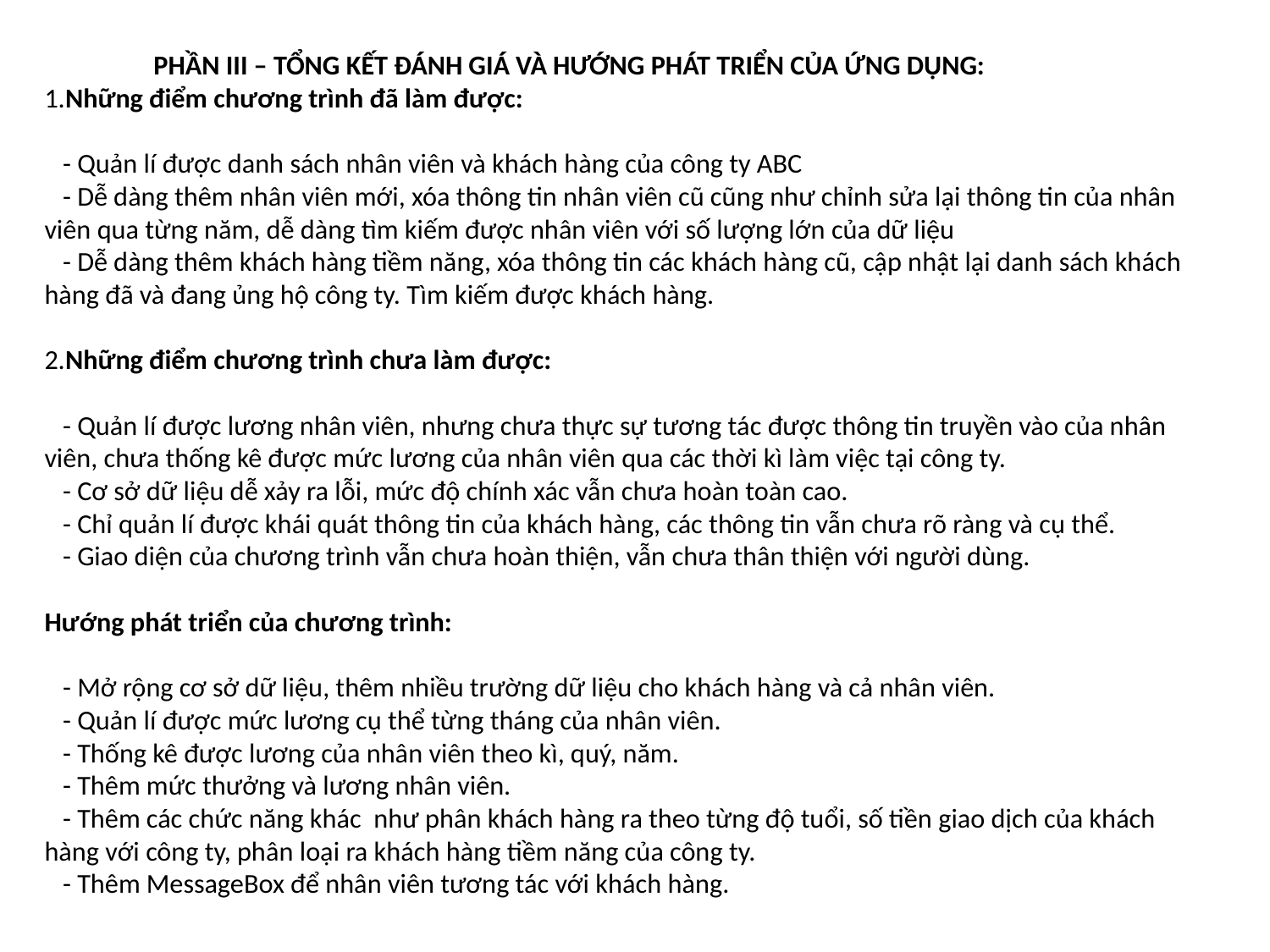

# PHẦN III – TỔNG KẾT ĐÁNH GIÁ VÀ HƯỚNG PHÁT TRIỂN CỦA ỨNG DỤNG: 1.Những điểm chương trình đã làm được:   - Quản lí được danh sách nhân viên và khách hàng của công ty ABC - Dễ dàng thêm nhân viên mới, xóa thông tin nhân viên cũ cũng như chỉnh sửa lại thông tin của nhân viên qua từng năm, dễ dàng tìm kiếm được nhân viên với số lượng lớn của dữ liệu - Dễ dàng thêm khách hàng tiềm năng, xóa thông tin các khách hàng cũ, cập nhật lại danh sách khách hàng đã và đang ủng hộ công ty. Tìm kiếm được khách hàng. 2.Những điểm chương trình chưa làm được:   - Quản lí được lương nhân viên, nhưng chưa thực sự tương tác được thông tin truyền vào của nhân viên, chưa thống kê được mức lương của nhân viên qua các thời kì làm việc tại công ty. - Cơ sở dữ liệu dễ xảy ra lỗi, mức độ chính xác vẫn chưa hoàn toàn cao. - Chỉ quản lí được khái quát thông tin của khách hàng, các thông tin vẫn chưa rõ ràng và cụ thể. - Giao diện của chương trình vẫn chưa hoàn thiện, vẫn chưa thân thiện với người dùng. Hướng phát triển của chương trình:   - Mở rộng cơ sở dữ liệu, thêm nhiều trường dữ liệu cho khách hàng và cả nhân viên. - Quản lí được mức lương cụ thể từng tháng của nhân viên. - Thống kê được lương của nhân viên theo kì, quý, năm. - Thêm mức thưởng và lương nhân viên. - Thêm các chức năng khác  như phân khách hàng ra theo từng độ tuổi, số tiền giao dịch của khách hàng với công ty, phân loại ra khách hàng tiềm năng của công ty. - Thêm MessageBox để nhân viên tương tác với khách hàng.